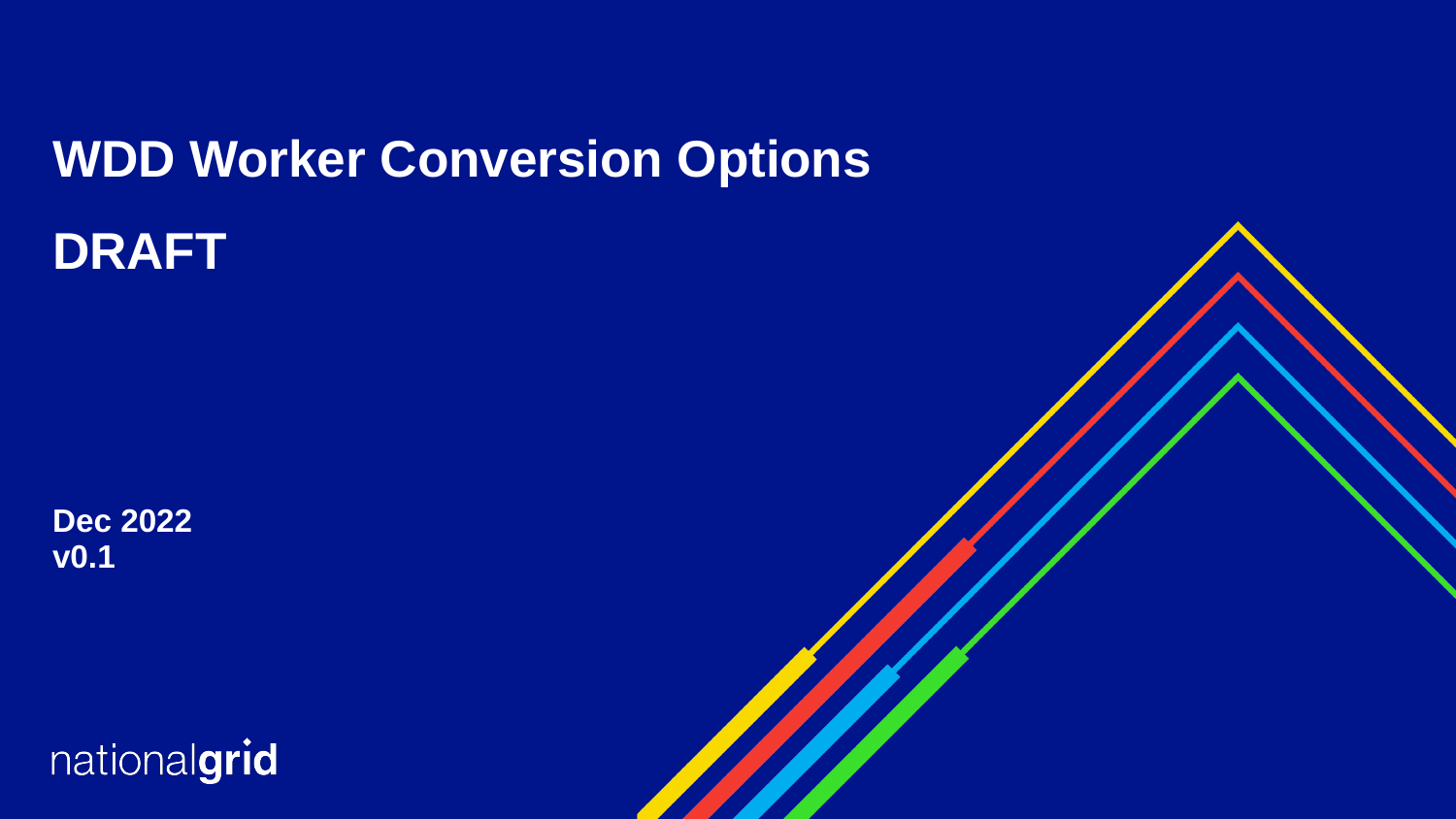

# WDD Worker Conversion Options DRAFT
Dec 2022
v0.1